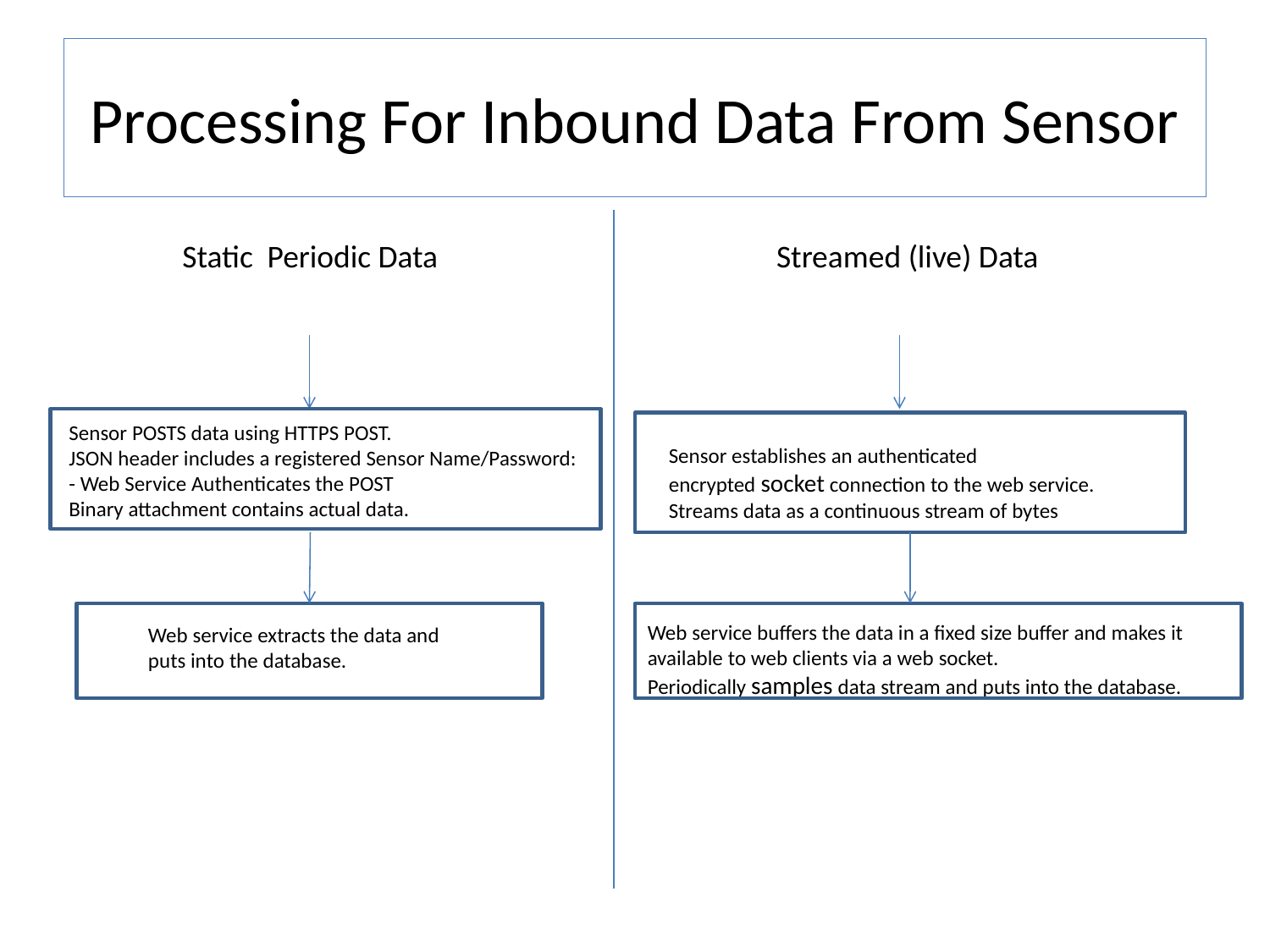

# Processing For Inbound Data From Sensor
Static  Periodic Data

Streamed (live) Data

Sensor POSTS data using HTTPS POST.
JSON header includes a registered Sensor Name/Password:
- Web Service Authenticates the POST
Binary attachment contains actual data.
Sensor establishes an authenticated
encrypted socket connection to the web service.
Streams data as a continuous stream of bytes

Web service buffers the data in a fixed size buffer and makes it available to web clients via a web socket.
Periodically samples data stream and puts into the database.
Web service extracts the data and
puts into the database.